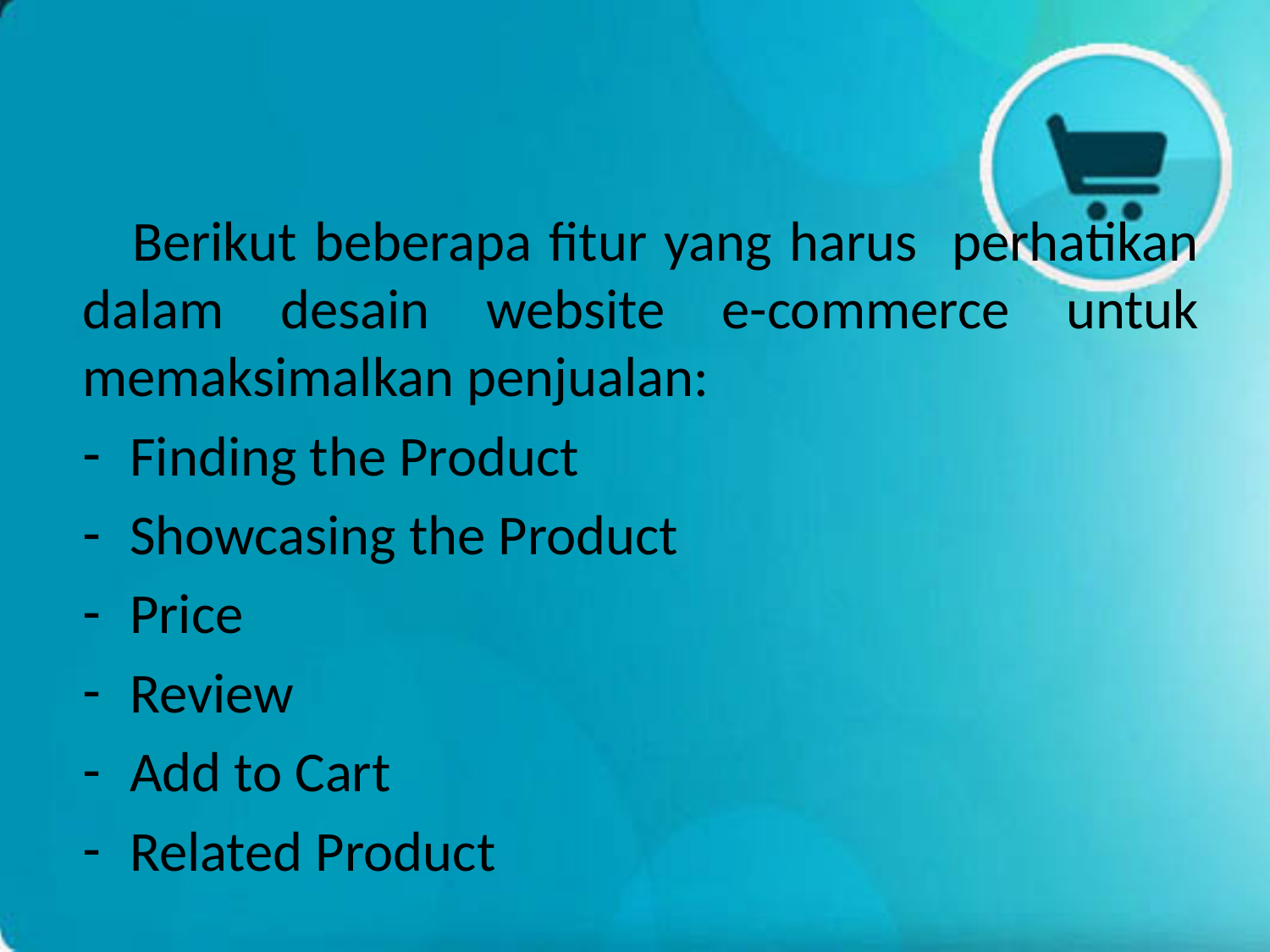

#
Berikut beberapa fitur yang harus  perhatikan dalam desain website e-commerce untuk memaksimalkan penjualan:
Finding the Product
Showcasing the Product
Price
Review
Add to Cart
Related Product